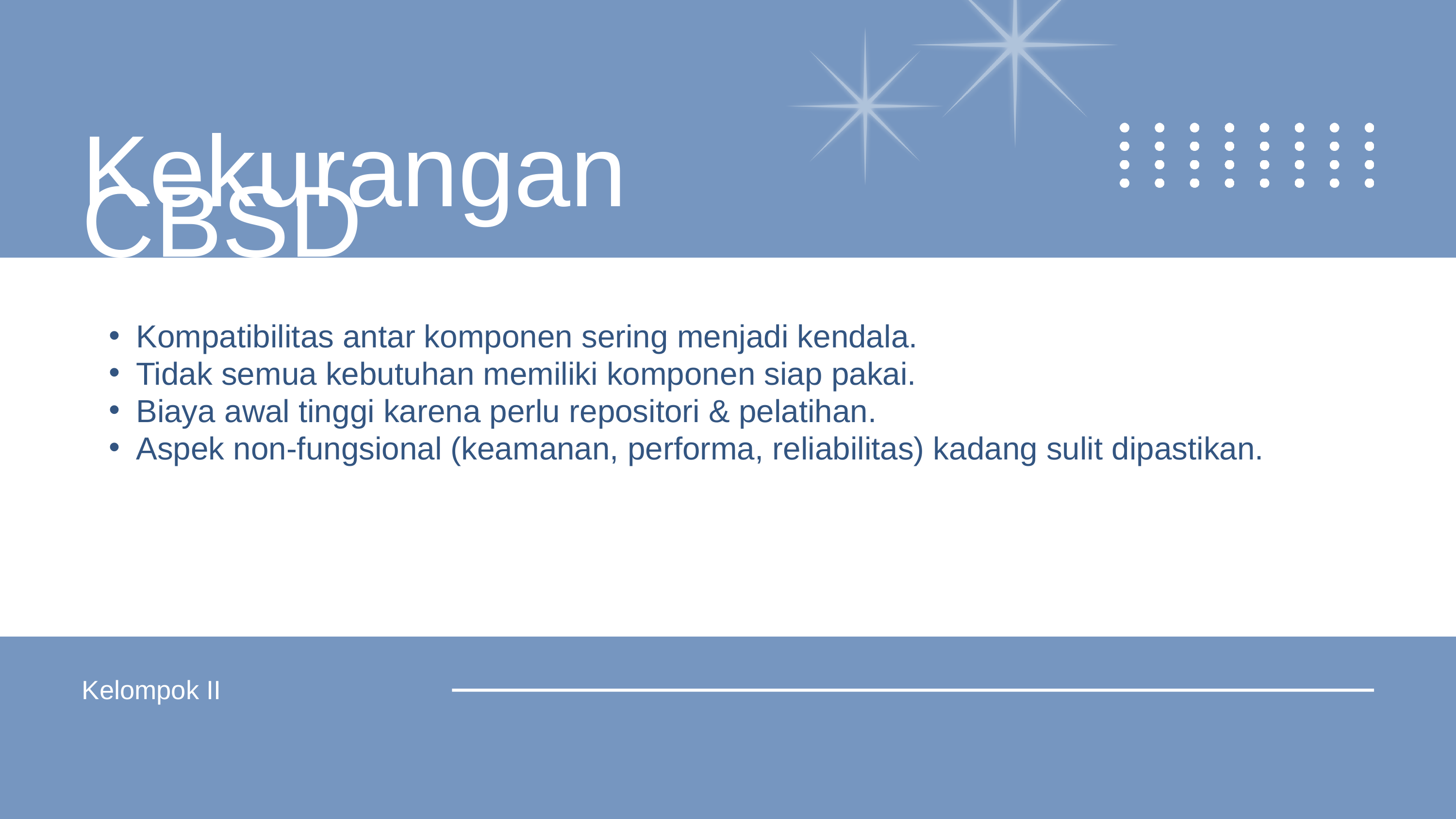

Kekurangan CBSD

Kompatibilitas antar komponen sering menjadi kendala.
Tidak semua kebutuhan memiliki komponen siap pakai.
Biaya awal tinggi karena perlu repositori & pelatihan.
Aspek non-fungsional (keamanan, performa, reliabilitas) kadang sulit dipastikan.

Kelompok II